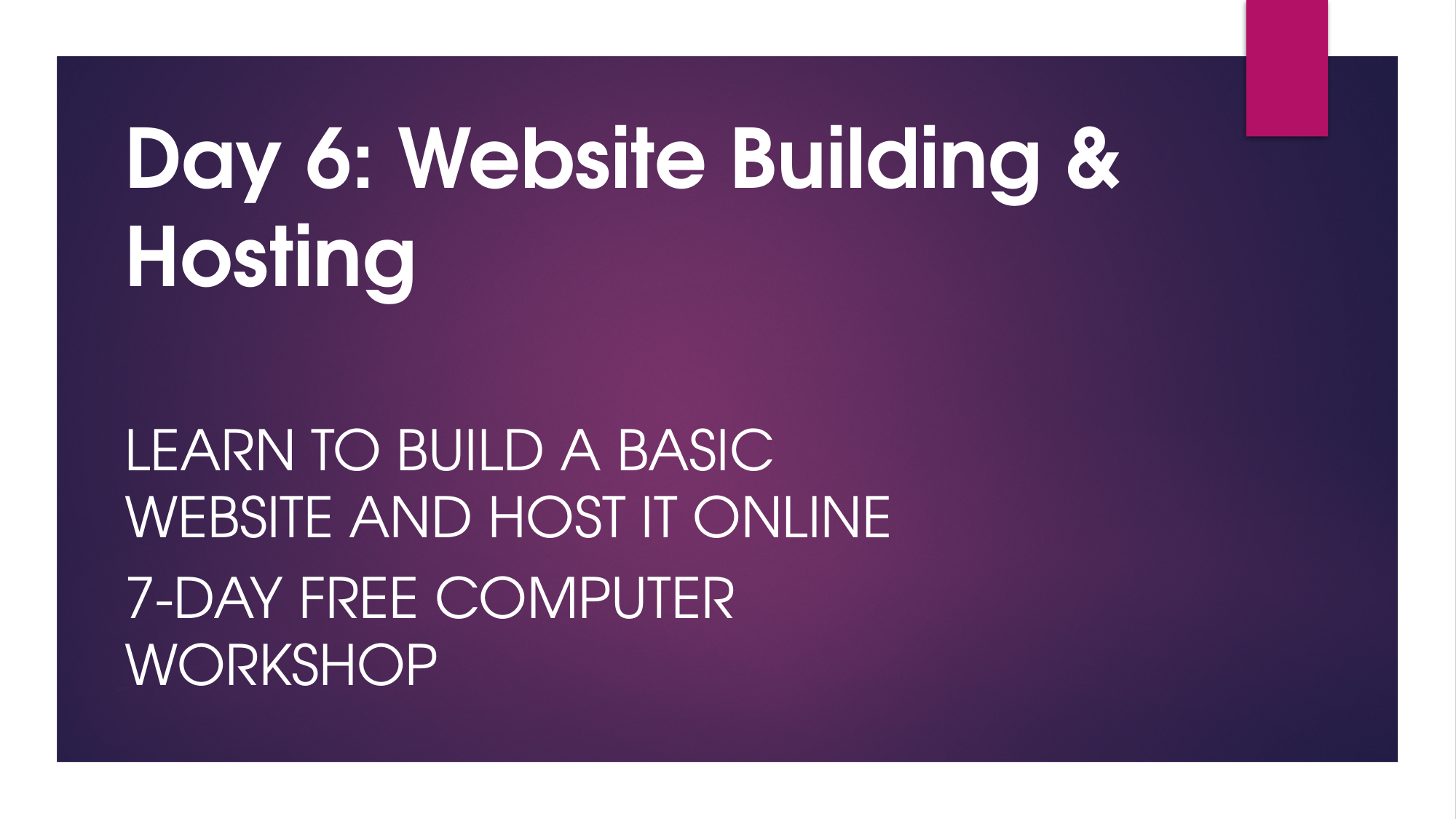

# Day 6: Website Building & Hosting
Learn to build a basic website and host it online
7-Day Free Computer Workshop